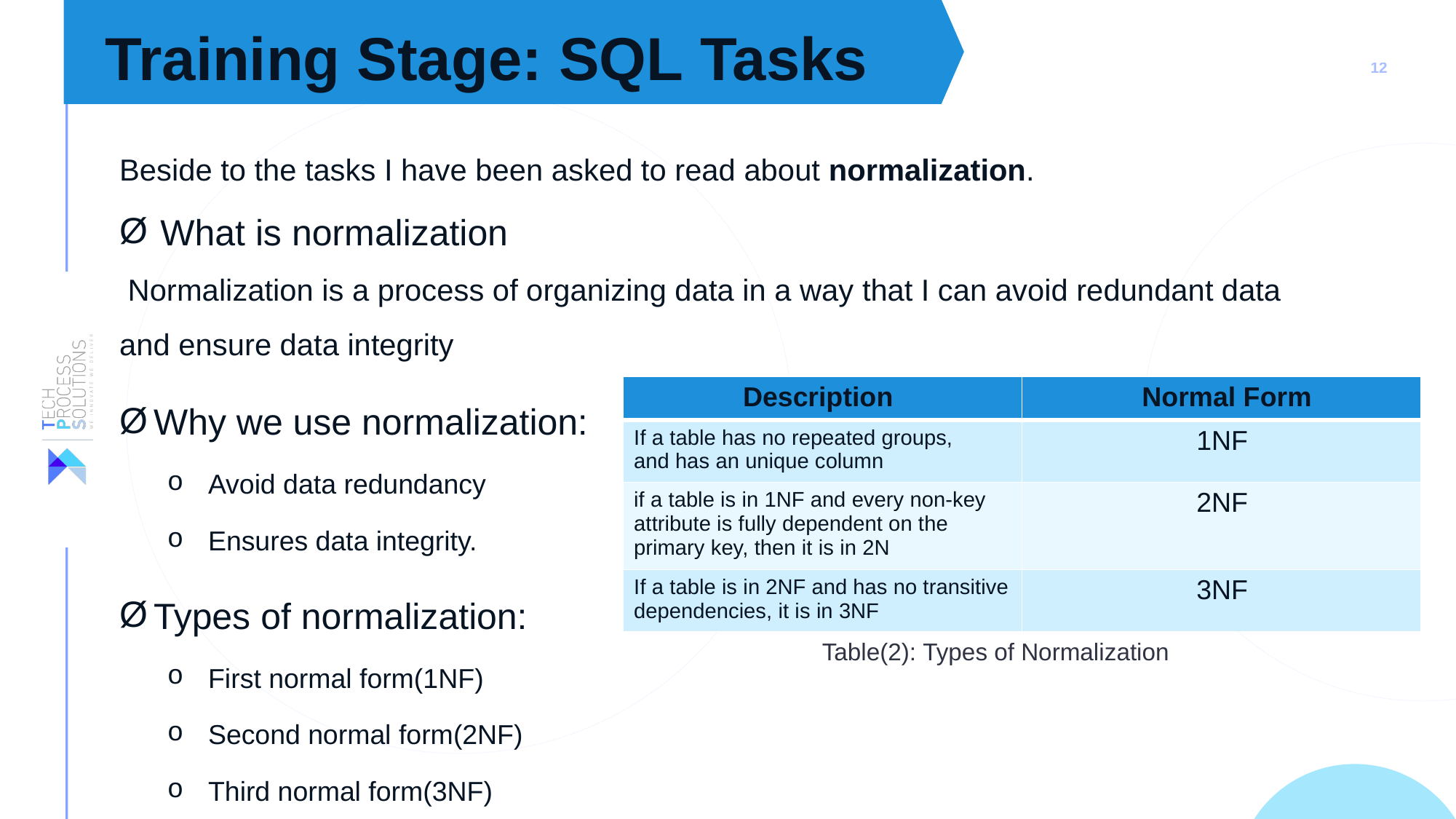

Training Stage: SQL Tasks
Beside to the tasks I have been asked to read about normalization.
What is normalization
 Normalization is a process of organizing data in a way that I can avoid redundant data    and ensure data integrity
Why we use normalization:
Avoid data redundancy
Ensures data integrity.
Types of normalization:
First normal form(1NF)
Second normal form(2NF)
Third normal form(3NF)

| Description | Normal Form |
| --- | --- |
| If a table has no repeated groups, and has an unique column | 1NF |
| if a table is in 1NF and every non-key attribute is fully dependent on the primary key, then it is in 2N | 2NF |
| If a table is in 2NF and has no transitive dependencies, it is in 3NF | 3NF |
Table(2): Types of Normalization